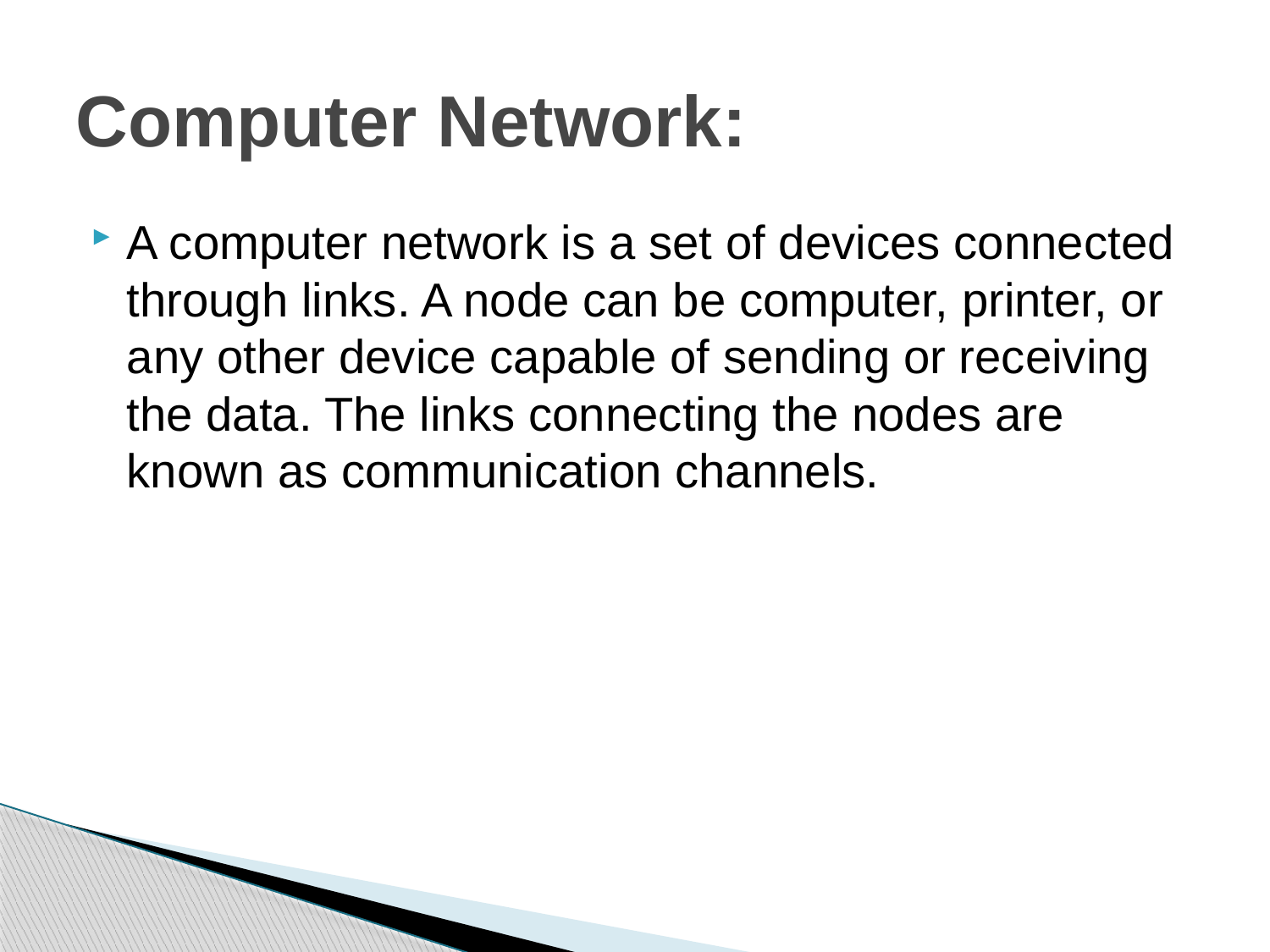

# Computer Network:
A computer network is a set of devices connected through links. A node can be computer, printer, or any other device capable of sending or receiving the data. The links connecting the nodes are known as communication channels.